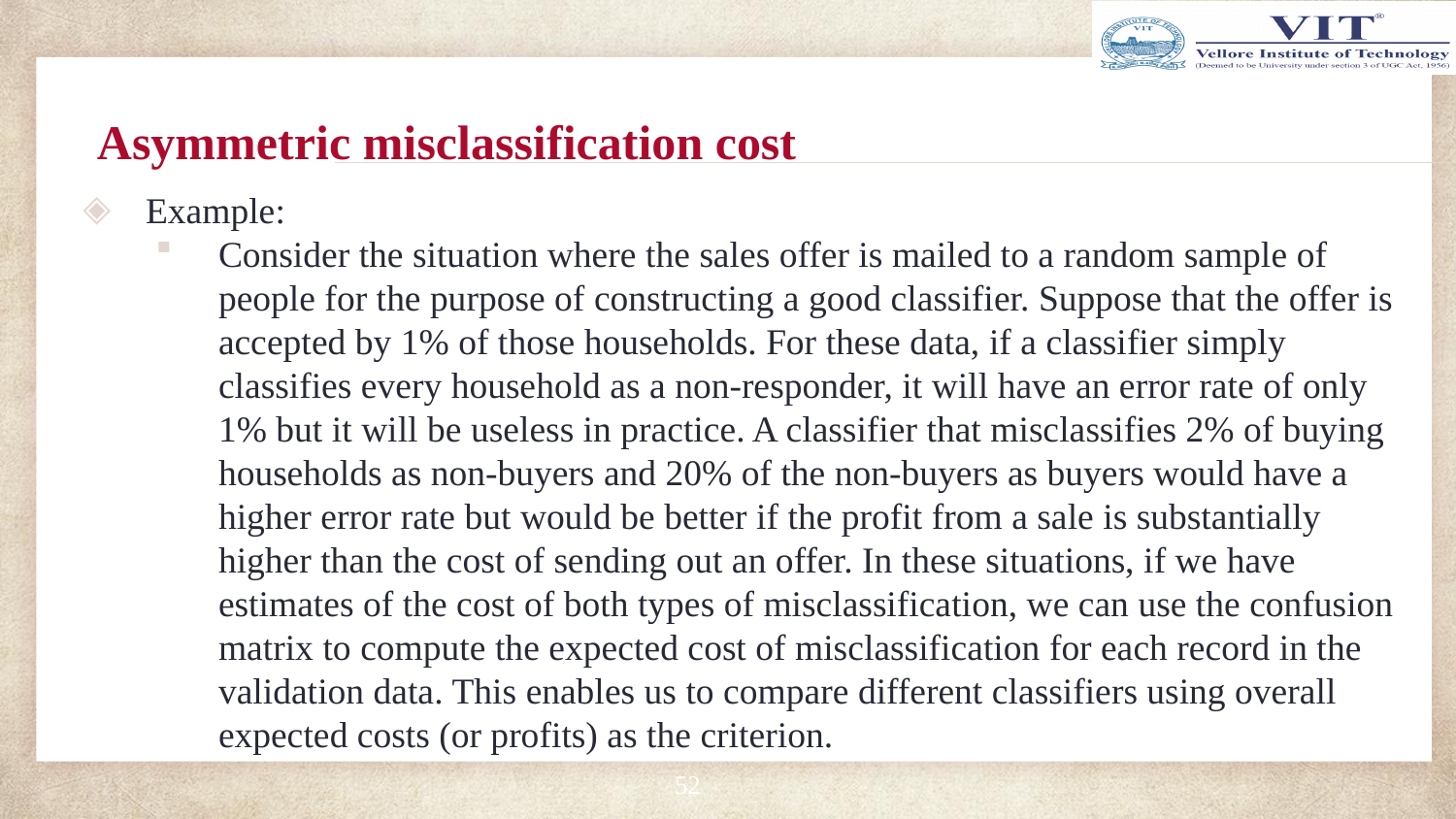

# Asymmetric misclassification cost
Example:
Consider the situation where the sales offer is mailed to a random sample of people for the purpose of constructing a good classifier. Suppose that the offer is accepted by 1% of those households. For these data, if a classifier simply classifies every household as a non-responder, it will have an error rate of only 1% but it will be useless in practice. A classifier that misclassifies 2% of buying households as non-buyers and 20% of the non-buyers as buyers would have a higher error rate but would be better if the profit from a sale is substantially higher than the cost of sending out an offer. In these situations, if we have estimates of the cost of both types of misclassification, we can use the confusion matrix to compute the expected cost of misclassification for each record in the validation data. This enables us to compare different classifiers using overall expected costs (or profits) as the criterion.

52